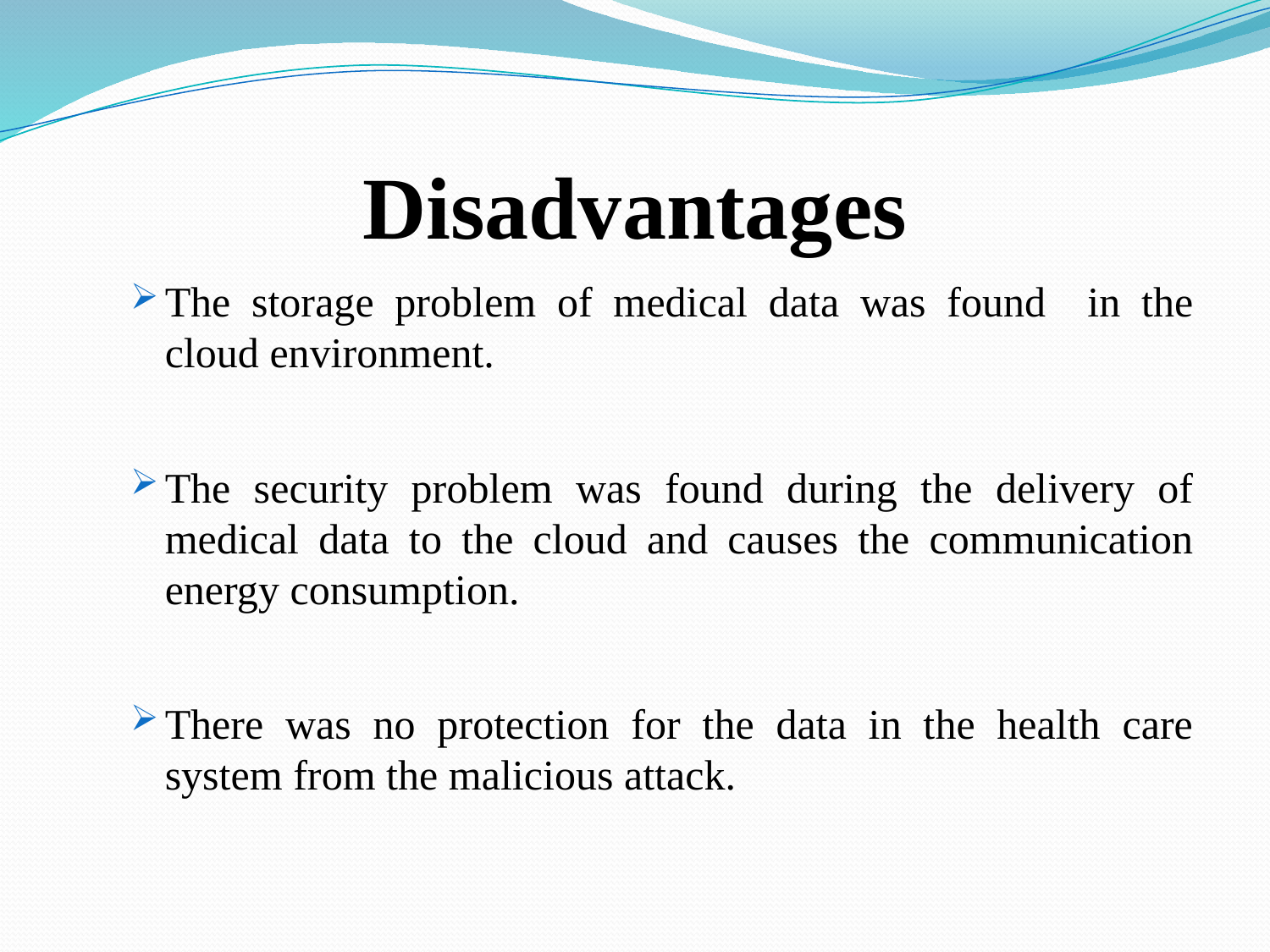

# Disadvantages
The storage problem of medical data was found  in the cloud environment.

The security problem was found during the delivery of medical data to the cloud and causes the communication energy consumption.

There was no protection for the data in the health care system from the malicious attack.